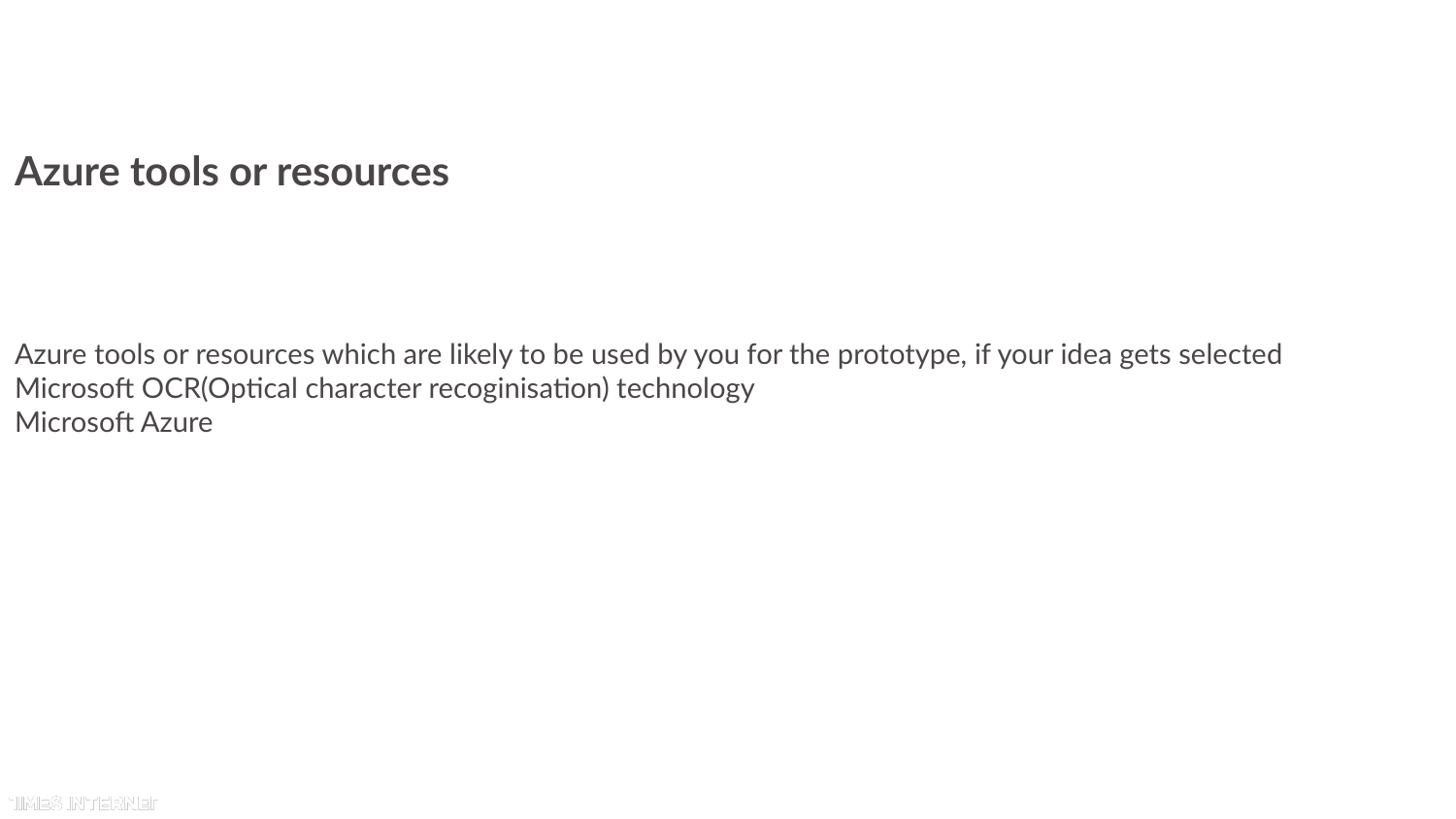

# Azure tools or resources
Azure tools or resources which are likely to be used by you for the prototype, if your idea gets selected
Microsoft OCR(Optical character recoginisation) technology
Microsoft Azure